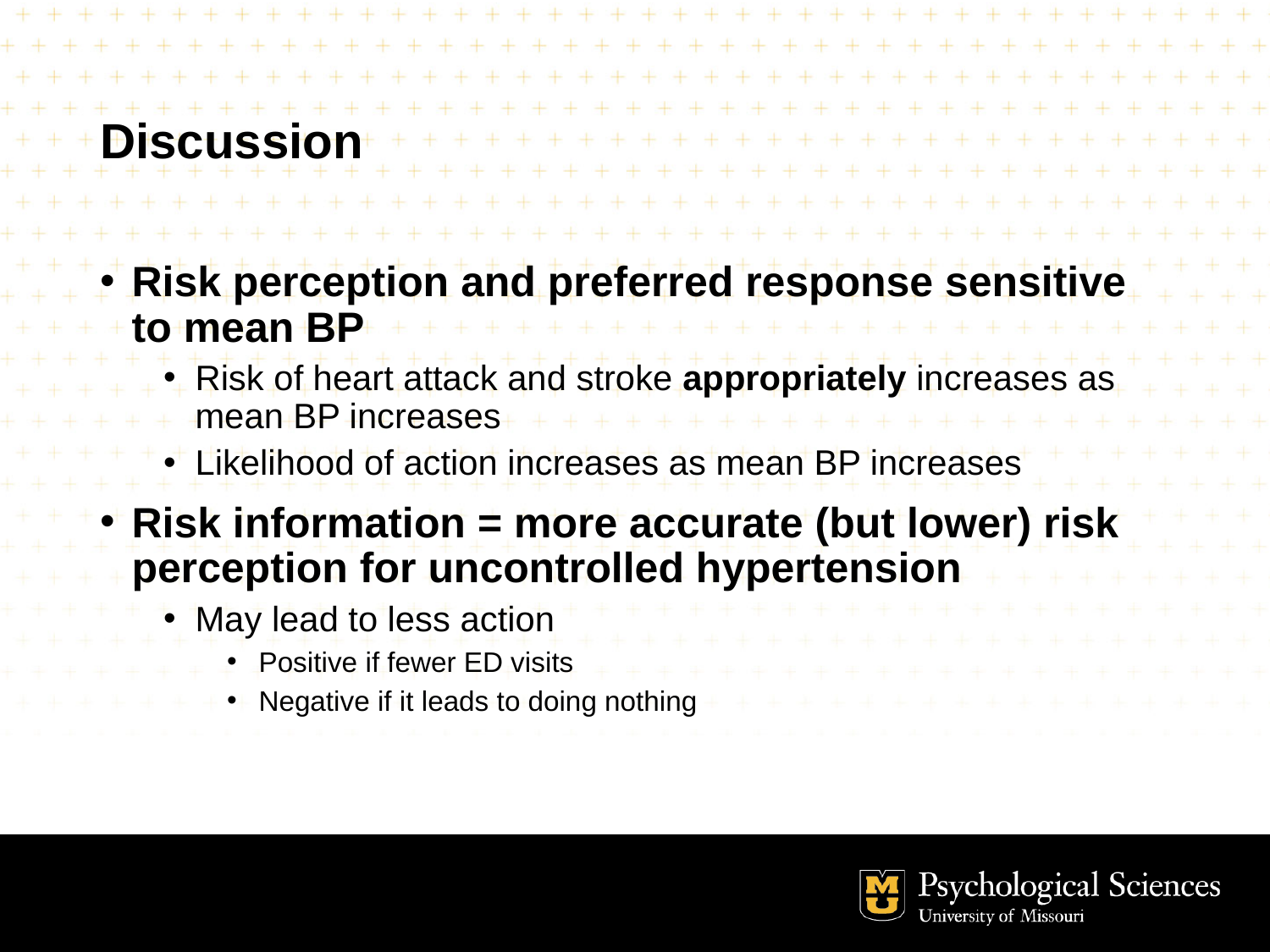

# Discussion
Risk perception and preferred response sensitive to mean BP
Risk of heart attack and stroke appropriately increases as mean BP increases
Likelihood of action increases as mean BP increases
Risk information = more accurate (but lower) risk perception for uncontrolled hypertension
May lead to less action
Positive if fewer ED visits
Negative if it leads to doing nothing